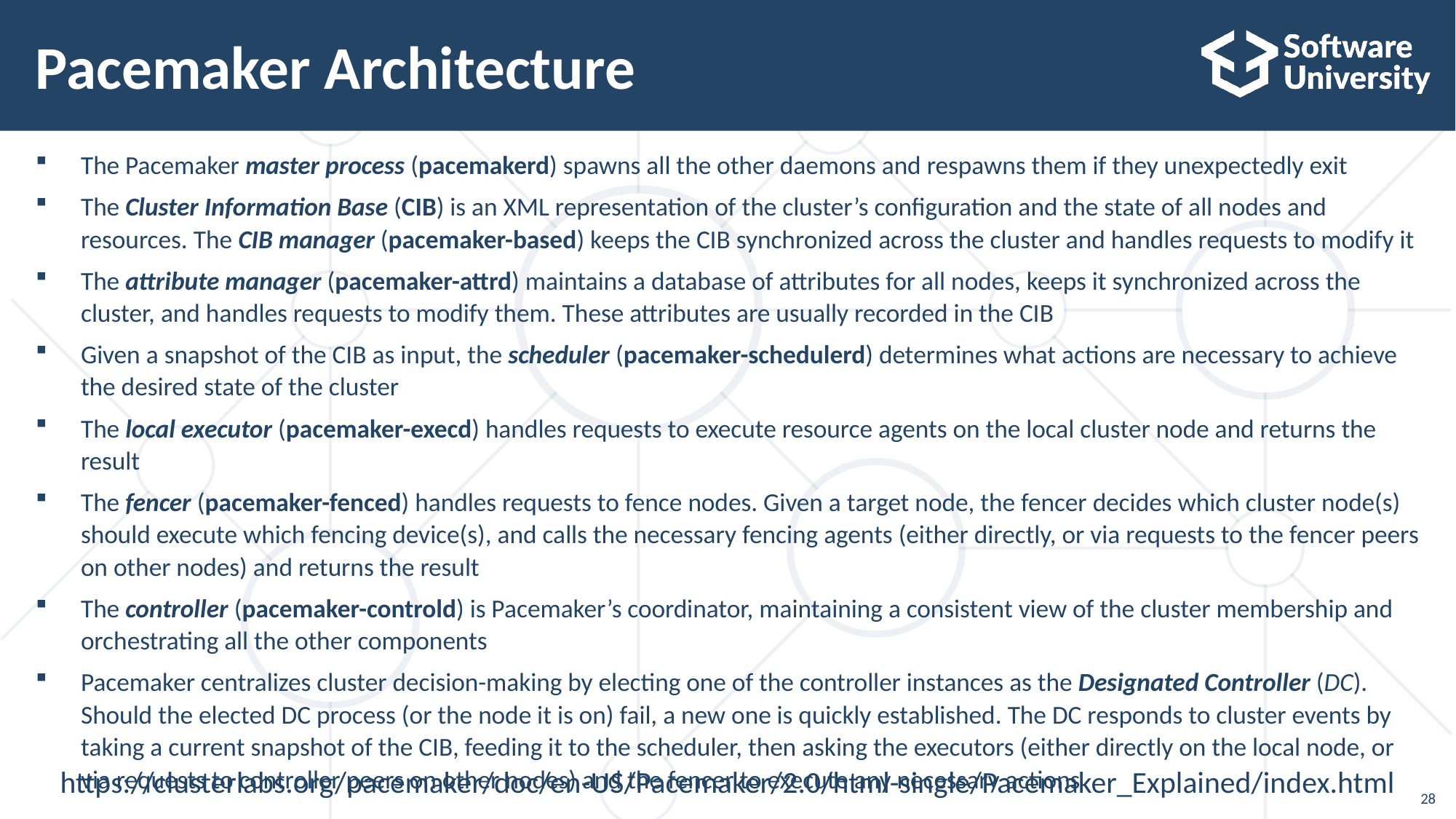

# Pacemaker Architecture
The Pacemaker master process (pacemakerd) spawns all the other daemons and respawns them if they unexpectedly exit
The Cluster Information Base (CIB) is an XML representation of the cluster’s configuration and the state of all nodes and resources. The CIB manager (pacemaker-based) keeps the CIB synchronized across the cluster and handles requests to modify it
The attribute manager (pacemaker-attrd) maintains a database of attributes for all nodes, keeps it synchronized across the cluster, and handles requests to modify them. These attributes are usually recorded in the CIB
Given a snapshot of the CIB as input, the scheduler (pacemaker-schedulerd) determines what actions are necessary to achieve the desired state of the cluster
The local executor (pacemaker-execd) handles requests to execute resource agents on the local cluster node and returns the result
The fencer (pacemaker-fenced) handles requests to fence nodes. Given a target node, the fencer decides which cluster node(s) should execute which fencing device(s), and calls the necessary fencing agents (either directly, or via requests to the fencer peers on other nodes) and returns the result
The controller (pacemaker-controld) is Pacemaker’s coordinator, maintaining a consistent view of the cluster membership and orchestrating all the other components
Pacemaker centralizes cluster decision-making by electing one of the controller instances as the Designated Controller (DC). Should the elected DC process (or the node it is on) fail, a new one is quickly established. The DC responds to cluster events by taking a current snapshot of the CIB, feeding it to the scheduler, then asking the executors (either directly on the local node, or via requests to controller peers on other nodes) and the fencer to execute any necessary actions
https://clusterlabs.org/pacemaker/doc/en-US/Pacemaker/2.0/html-single/Pacemaker_Explained/index.html
28